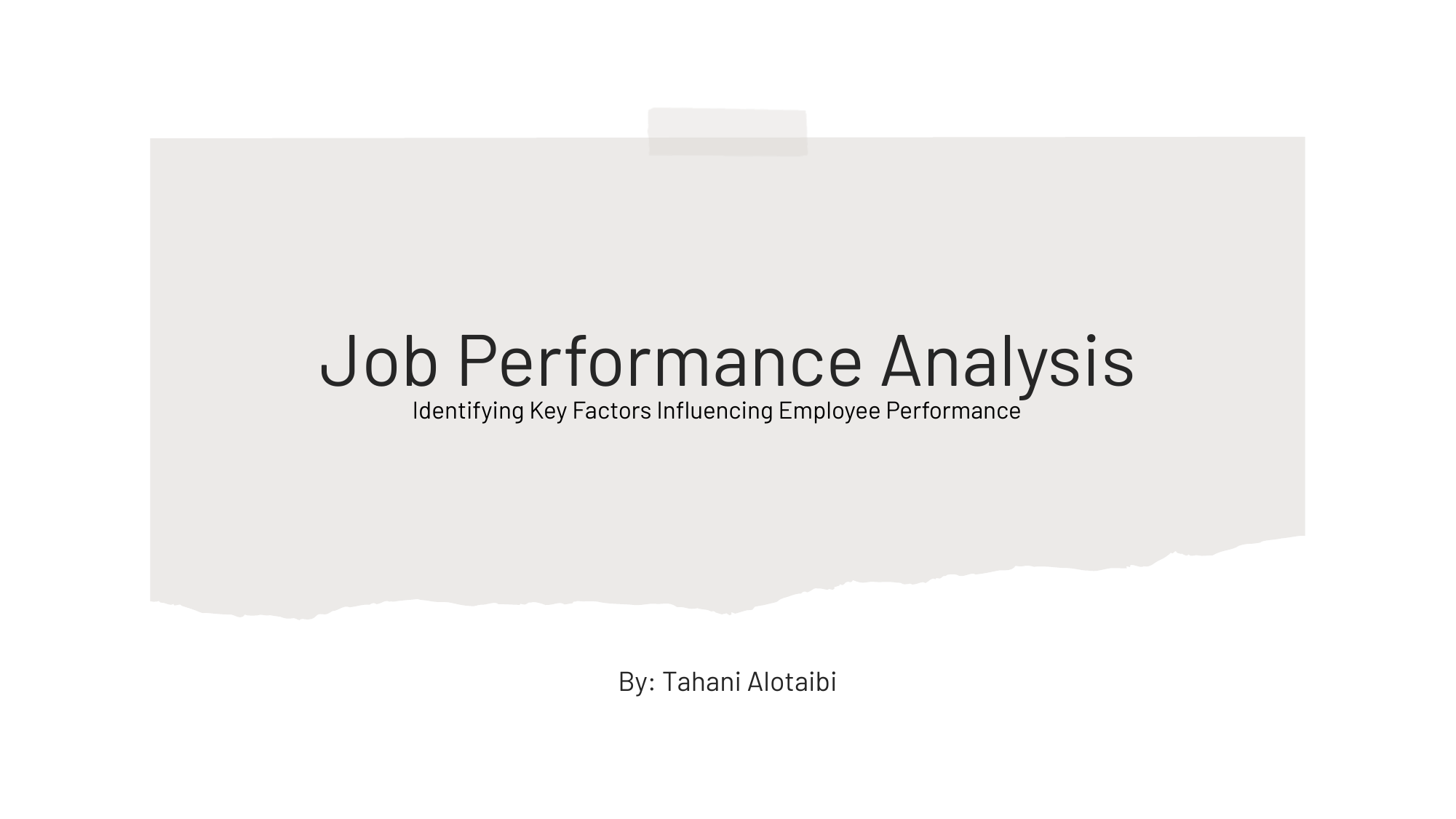

# Job Performance Analysis
Identifying Key Factors Influencing Employee Performance
By: Tahani Alotaibi